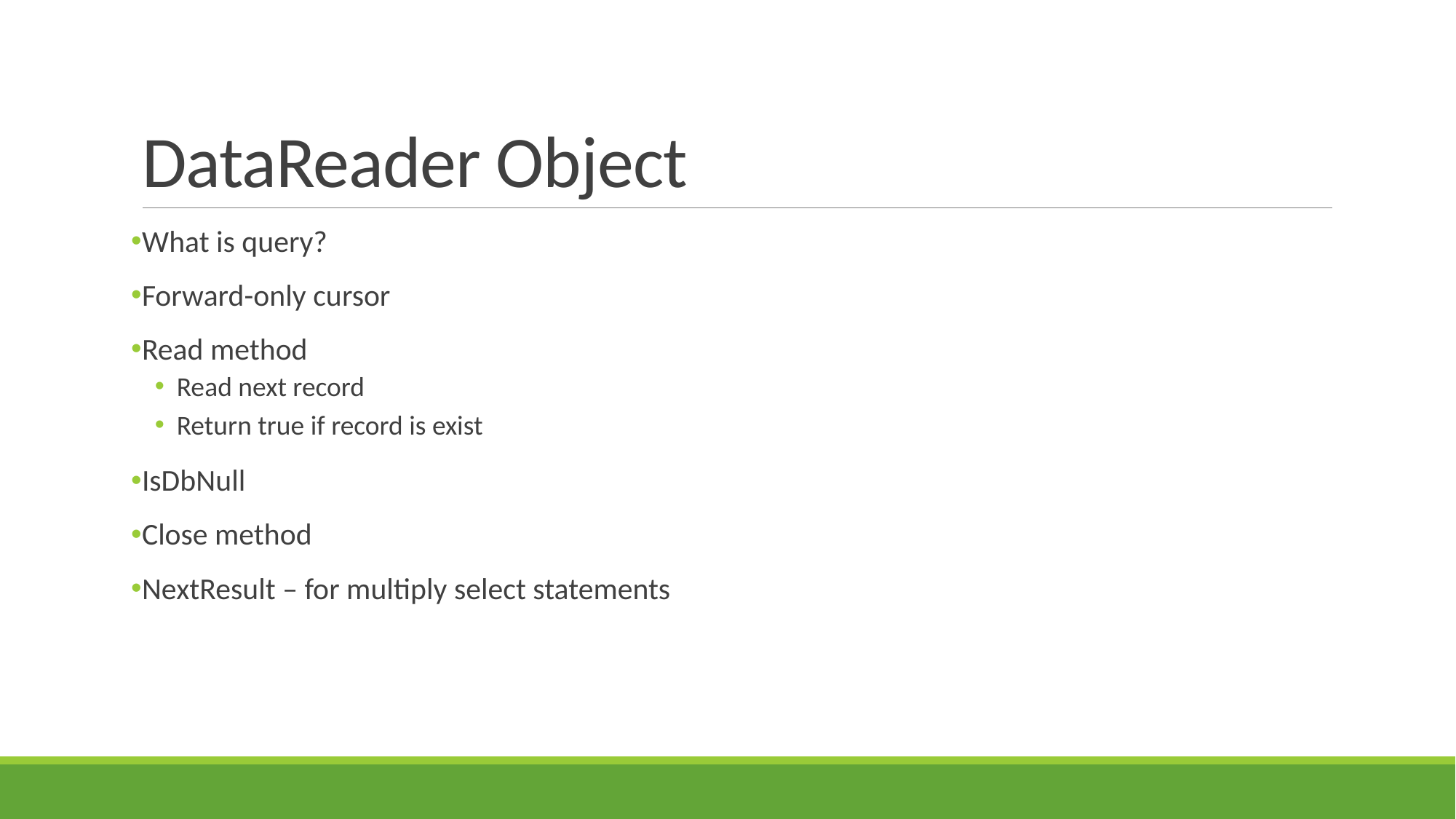

# DataReader Object
What is query?
Forward-only cursor
Read method
Read next record
Return true if record is exist
IsDbNull
Close method
NextResult – for multiply select statements